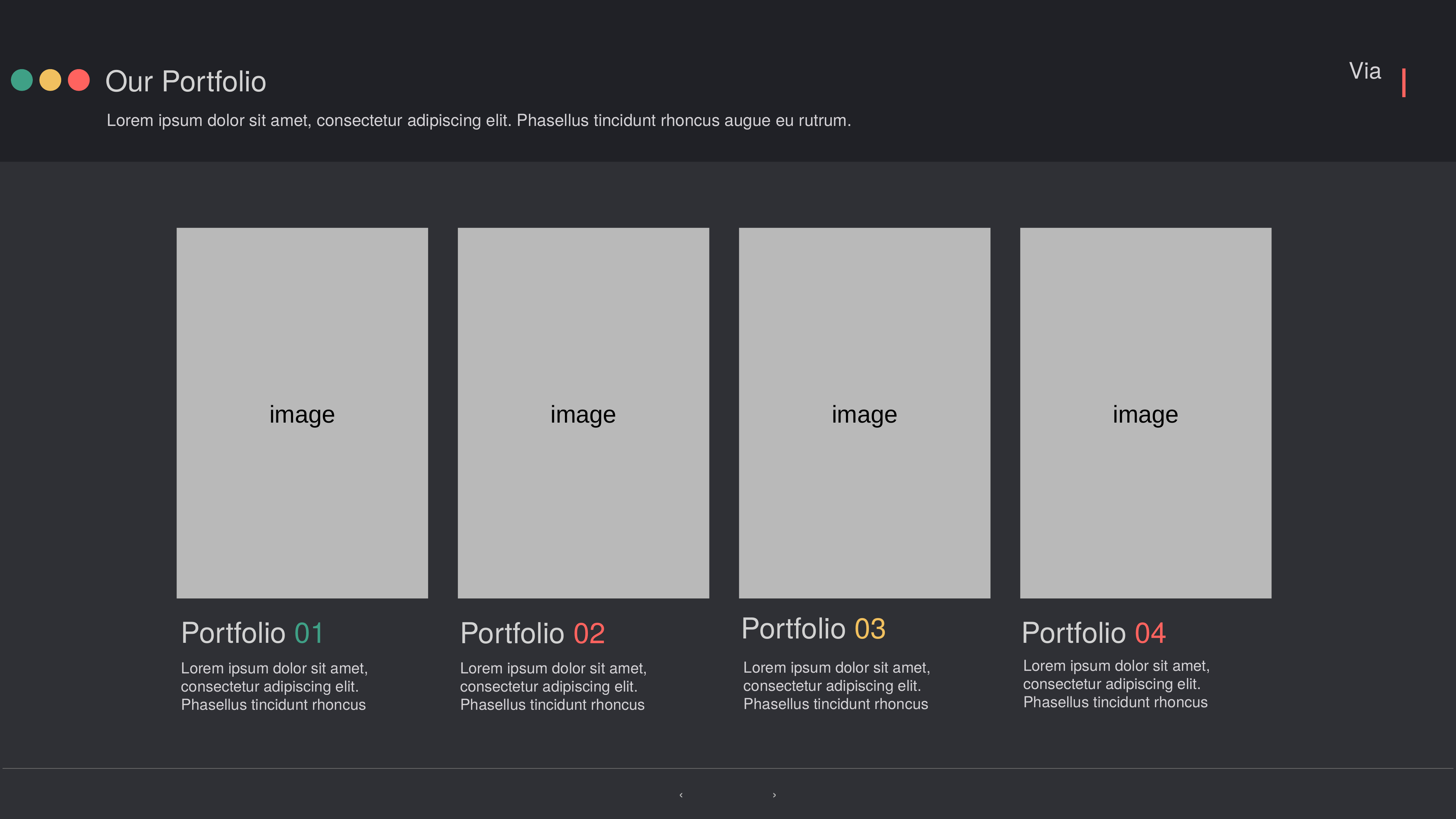

Our Portfolio
Lorem ipsum dolor sit amet, consectetur adipiscing elit. Phasellus tincidunt rhoncus augue eu rutrum.
image
Portfolio 01
Lorem ipsum dolor sit amet, consectetur adipiscing elit. Phasellus tincidunt rhoncus
image
Portfolio 02
Lorem ipsum dolor sit amet, consectetur adipiscing elit. Phasellus tincidunt rhoncus
image
Portfolio 03
Lorem ipsum dolor sit amet, consectetur adipiscing elit. Phasellus tincidunt rhoncus
image
Portfolio 04
Lorem ipsum dolor sit amet, consectetur adipiscing elit. Phasellus tincidunt rhoncus
57